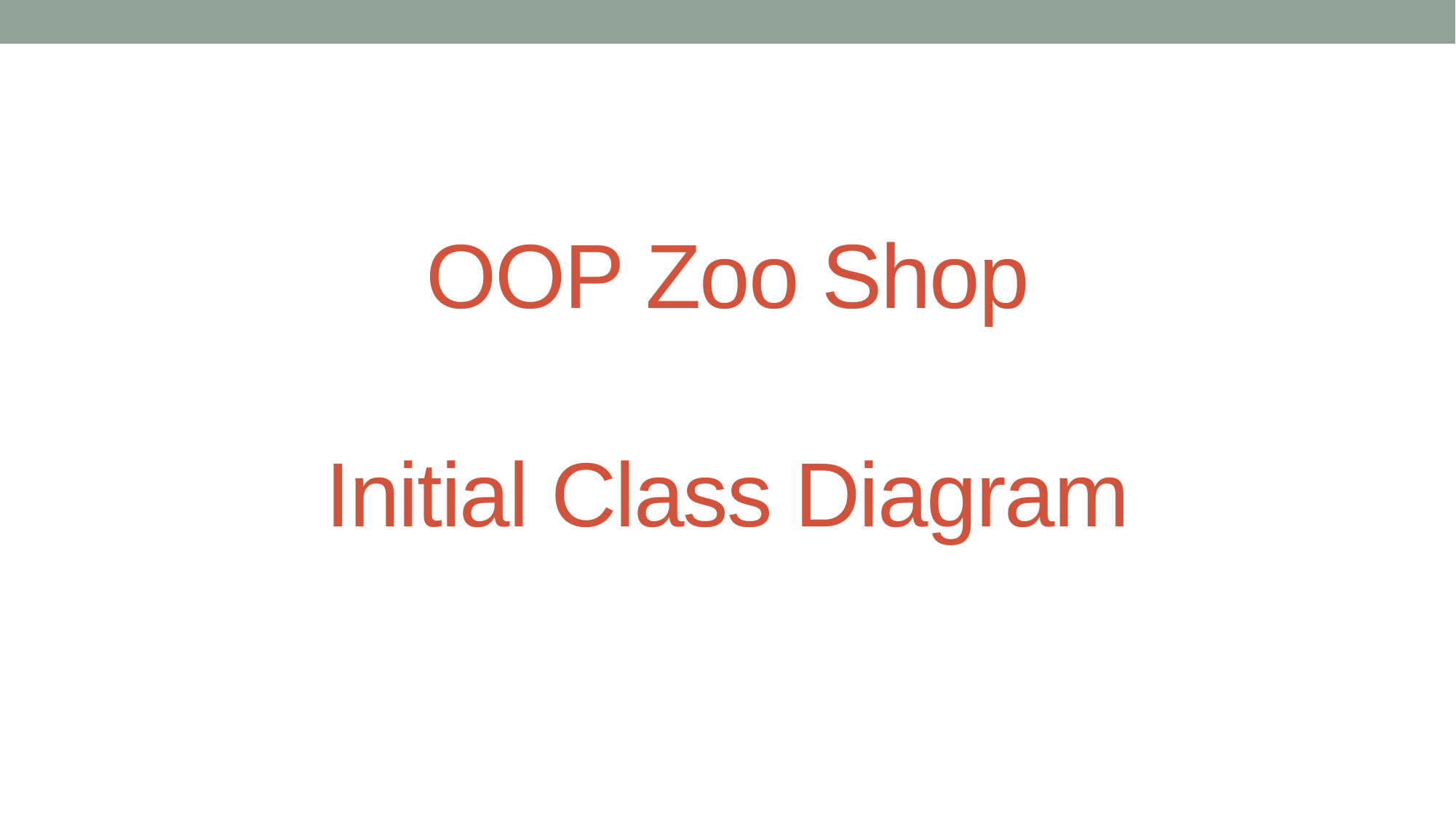

# OOP Zoo Shop Initial Class Diagram